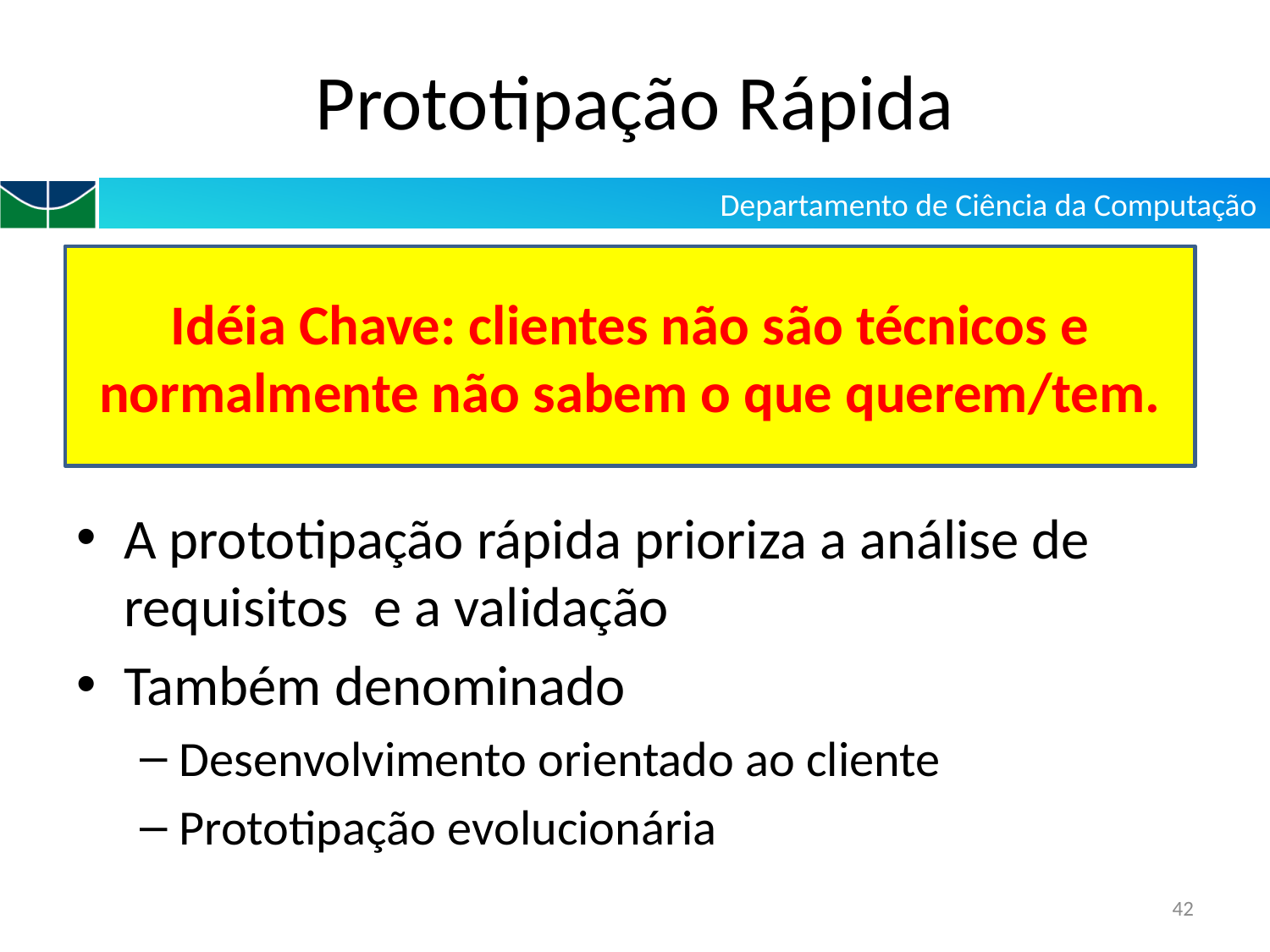

# Prototipação Rápida
Idéia Chave: clientes não são técnicos e normalmente não sabem o que querem/tem.
A prototipação rápida prioriza a análise de requisitos  e a validação
Também denominado
Desenvolvimento orientado ao cliente
Prototipação evolucionária
42